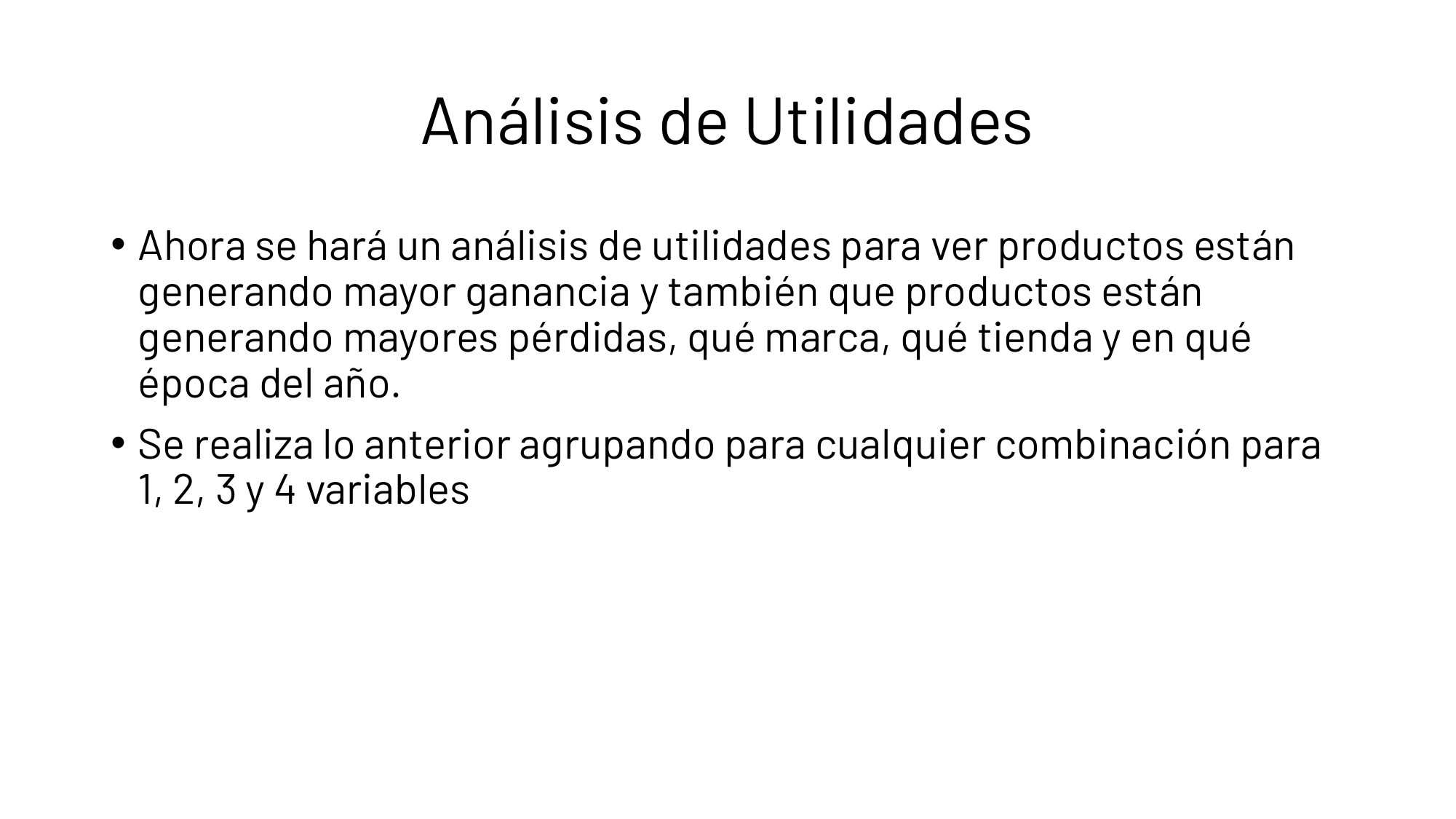

# Análisis de Utilidades
Ahora se hará un análisis de utilidades para ver productos están generando mayor ganancia y también que productos están generando mayores pérdidas, qué marca, qué tienda y en qué época del año.
Se realiza lo anterior agrupando para cualquier combinación para 1, 2, 3 y 4 variables